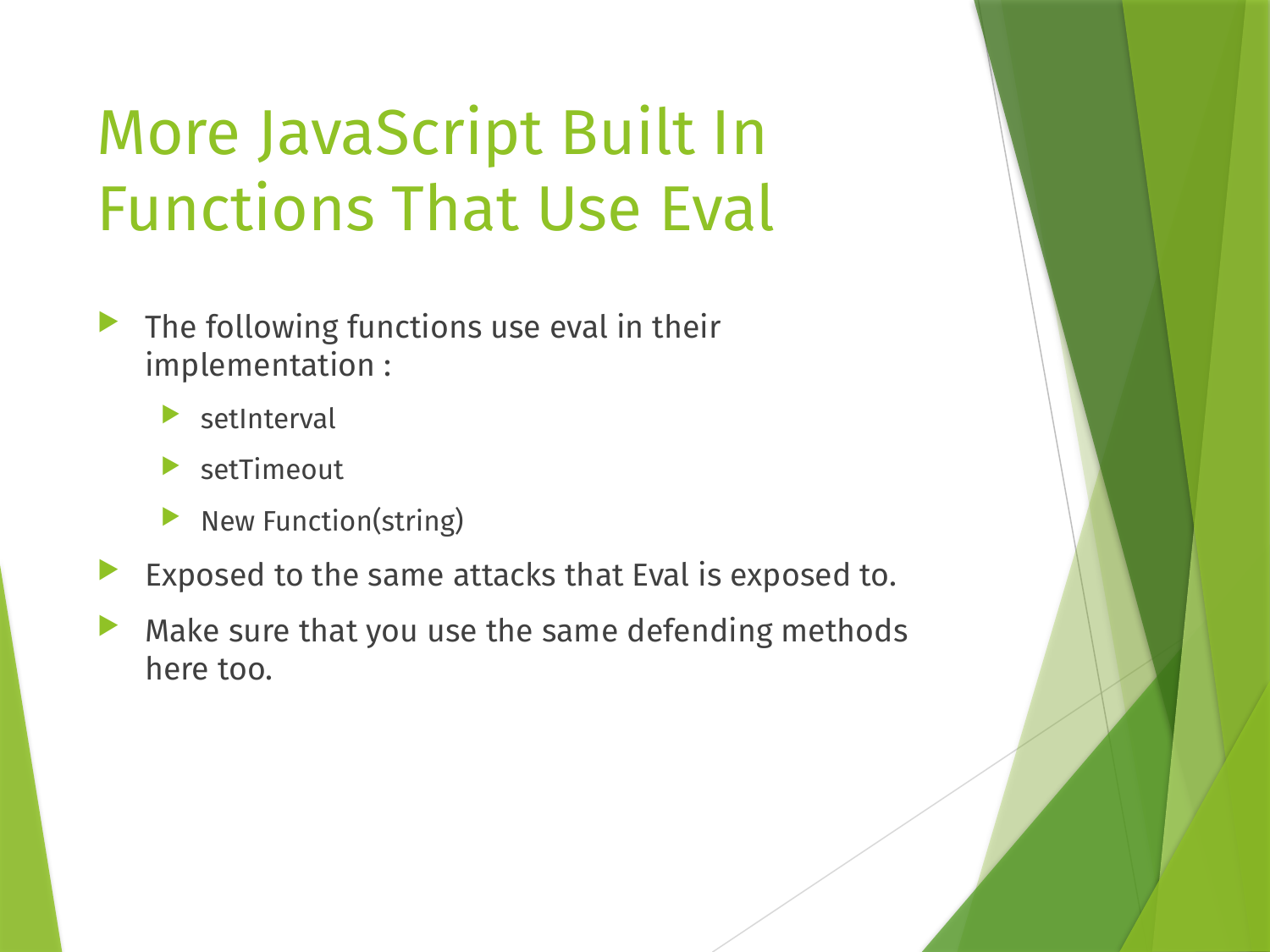

# More JavaScript Built In Functions That Use Eval
The following functions use eval in their implementation :
setInterval
setTimeout
New Function(string)
Exposed to the same attacks that Eval is exposed to.
Make sure that you use the same defending methods here too.